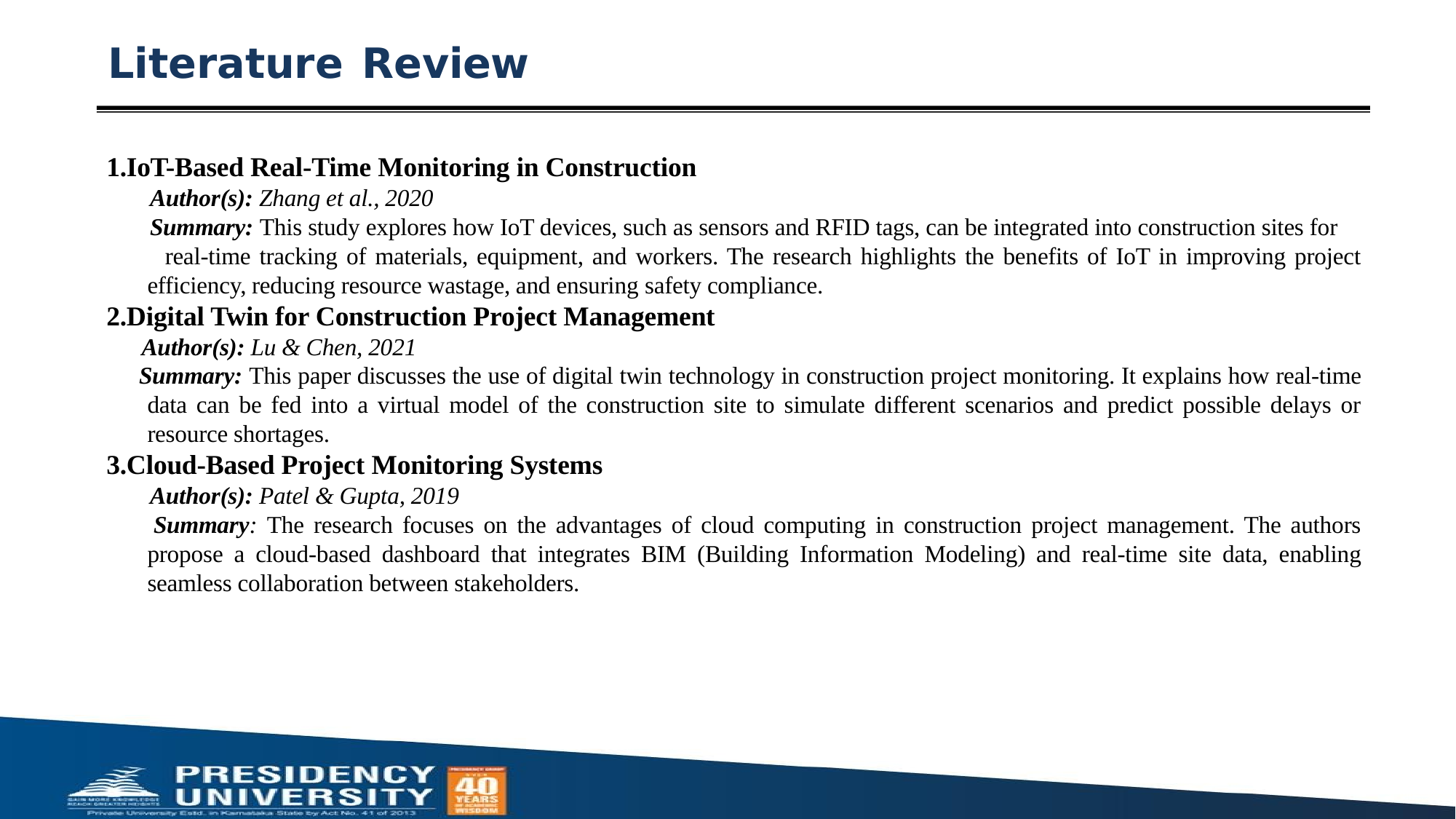

# Literature Review
1.IoT-Based Real-Time Monitoring in Construction
   Author(s): Zhang et al., 2020
   Summary: This study explores how IoT devices, such as sensors and RFID tags, can be integrated into construction sites for       real-time tracking of materials, equipment, and workers. The research highlights the benefits of IoT in improving project efficiency, reducing resource wastage, and ensuring safety compliance.
2.Digital Twin for Construction Project Management
      Author(s): Lu & Chen, 2021
     Summary: This paper discusses the use of digital twin technology in construction project monitoring. It explains how real-time data can be fed into a virtual model of the construction site to simulate different scenarios and predict possible delays or resource shortages.
3.Cloud-Based Project Monitoring Systems
   Author(s): Patel & Gupta, 2019
   Summary: The research focuses on the advantages of cloud computing in construction project management. The authors propose a cloud-based dashboard that integrates BIM (Building Information Modeling) and real-time site data, enabling seamless collaboration between stakeholders.